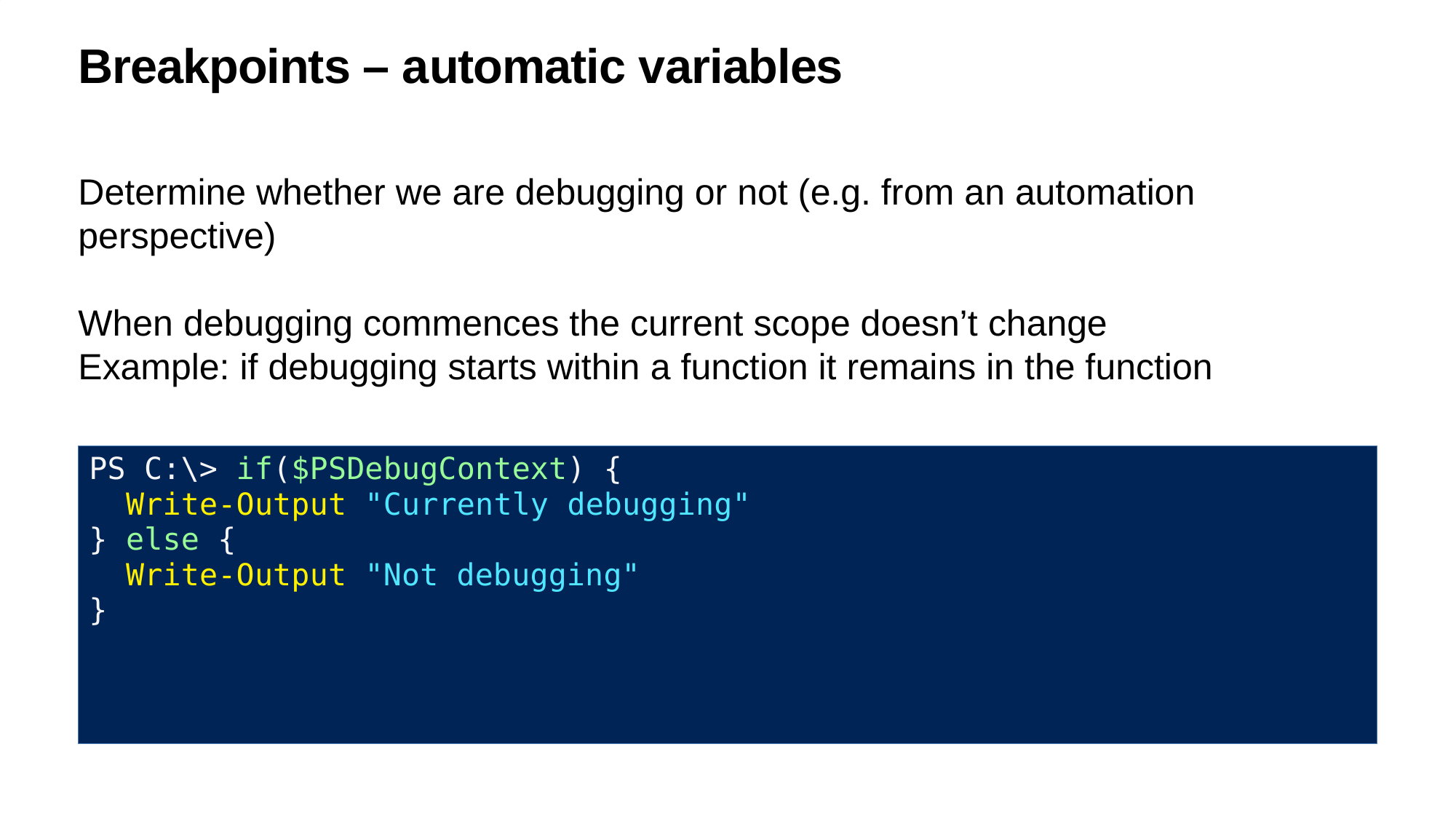

# Breakpoints – automatic variables
Determine whether we are debugging or not (e.g. from an automation perspective)

When debugging commences the current scope doesn’t change
Example: if debugging starts within a function it remains in the function

| PS C:\> if($PSDebugContext) { Write-Output "Currently debugging" } else { Write-Output "Not debugging" } |
| --- |